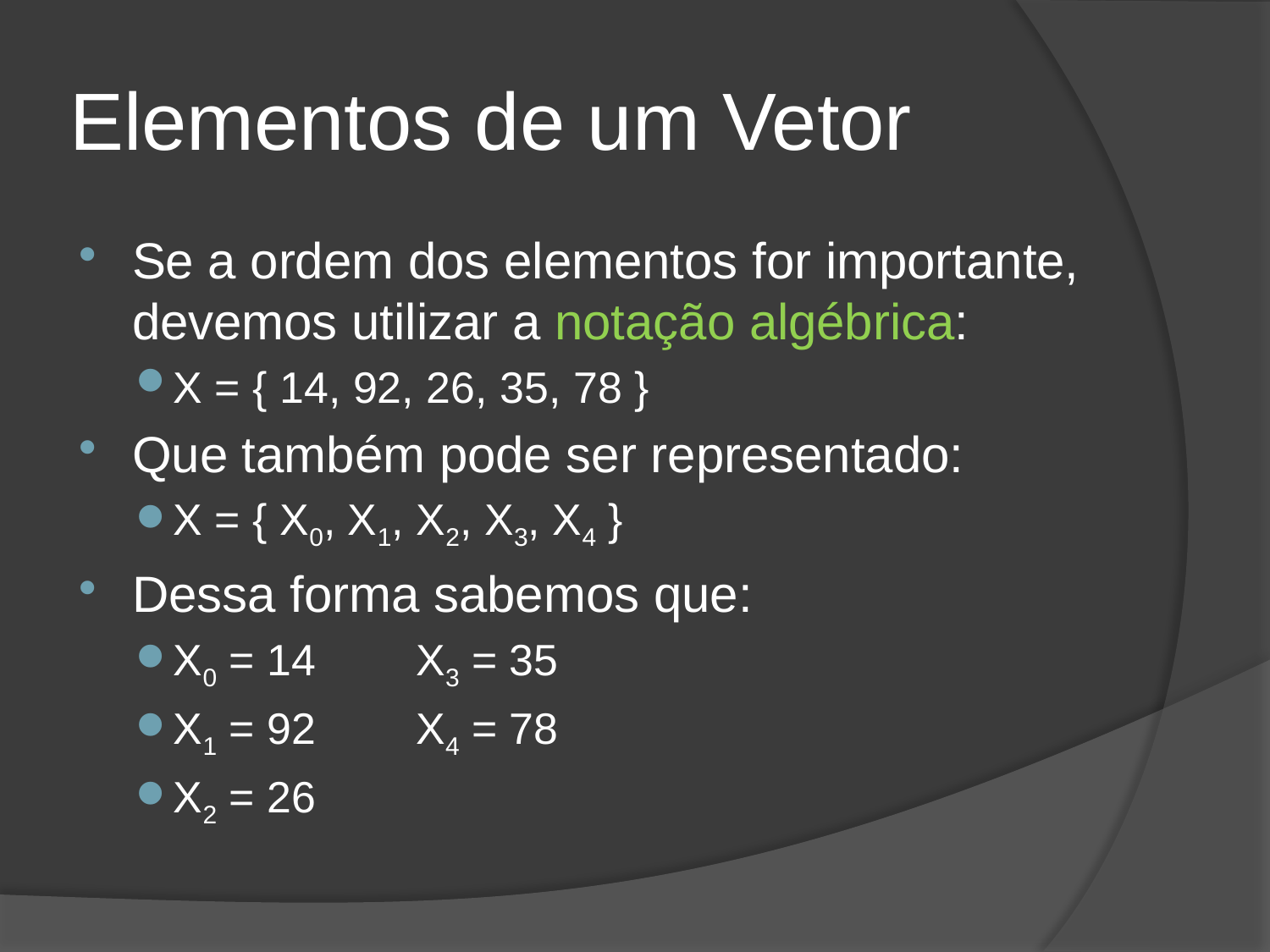

# Elementos de um Vetor
Se a ordem dos elementos for importante, devemos utilizar a notação algébrica:
X = { 14, 92, 26, 35, 78 }
Que também pode ser representado:
X = { X0, X1, X2, X3, X4 }
Dessa forma sabemos que:
X0 = 14		X3 = 35
X1 = 92		X4 = 78
X2 = 26